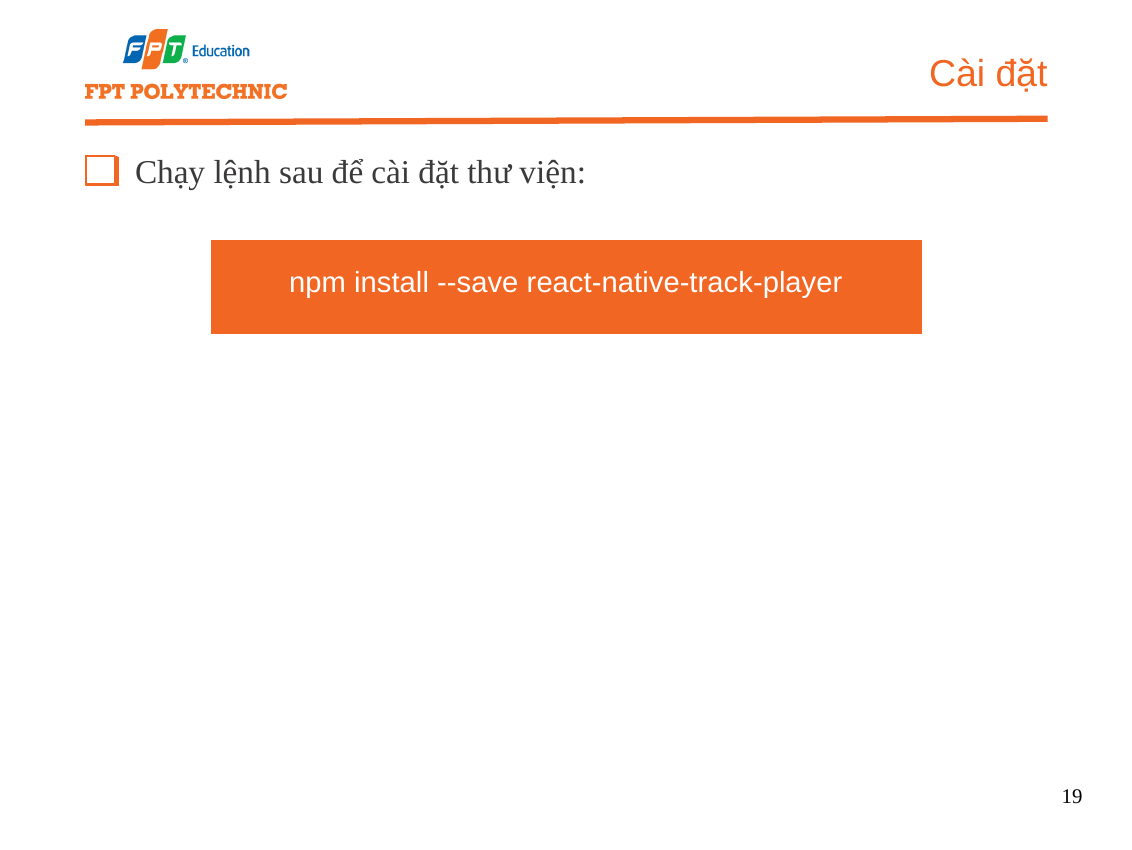

Cài đặt

Chạy lệnh sau để cài đặt thư viện:

npm install --save react-native-track-player
19